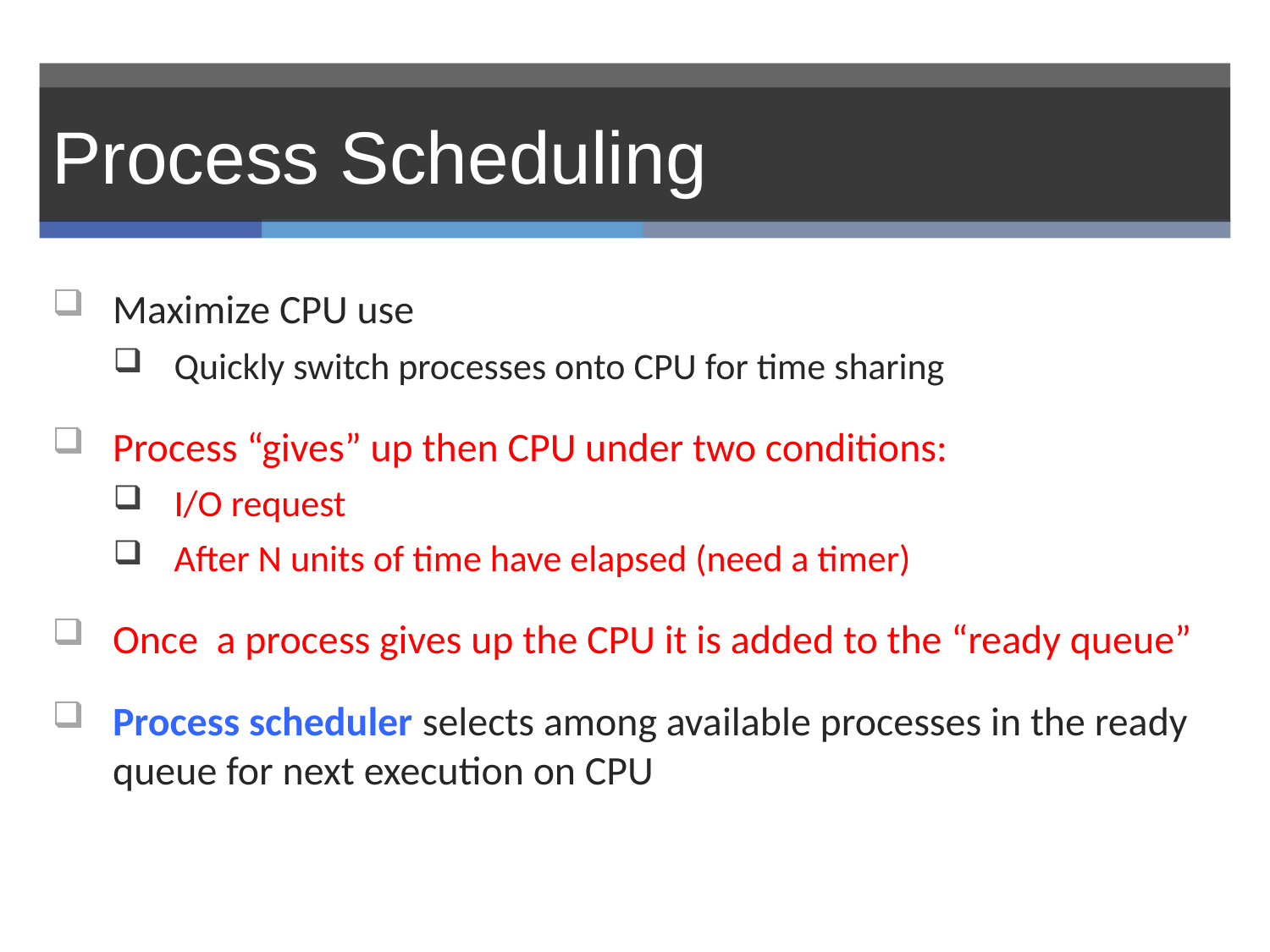

# Process Scheduling
Maximize CPU use
Quickly switch processes onto CPU for time sharing
Process “gives” up then CPU under two conditions:
I/O request
After N units of time have elapsed (need a timer)
Once  a process gives up the CPU it is added to the “ready queue”
Process scheduler selects among available processes in the ready queue for next execution on CPU